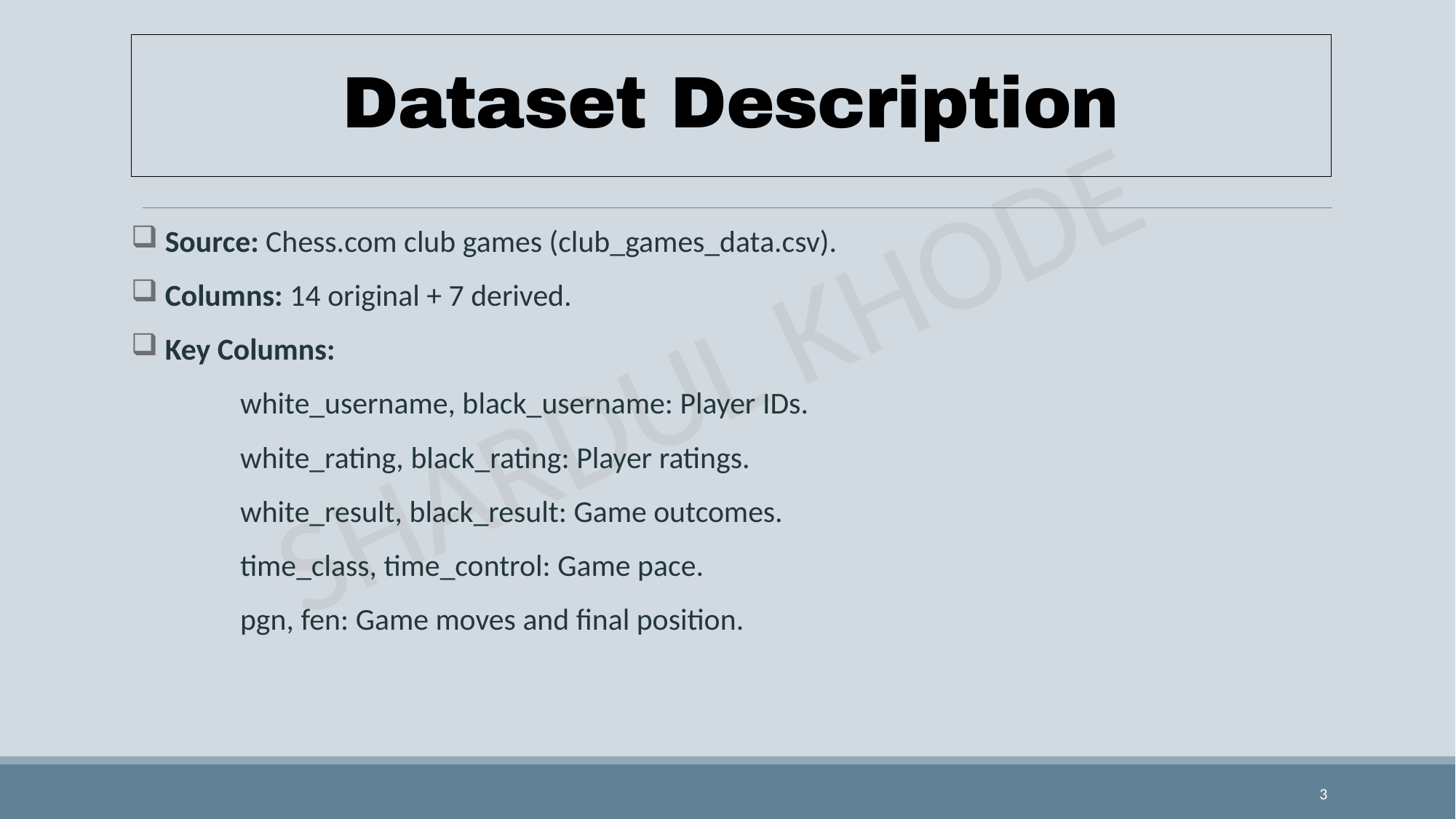

# Dataset Description
 Source: Chess.com club games (club_games_data.csv).
 Columns: 14 original + 7 derived.
 Key Columns:
	white_username, black_username: Player IDs.
	white_rating, black_rating: Player ratings.
	white_result, black_result: Game outcomes.
	time_class, time_control: Game pace.
	pgn, fen: Game moves and final position.

3